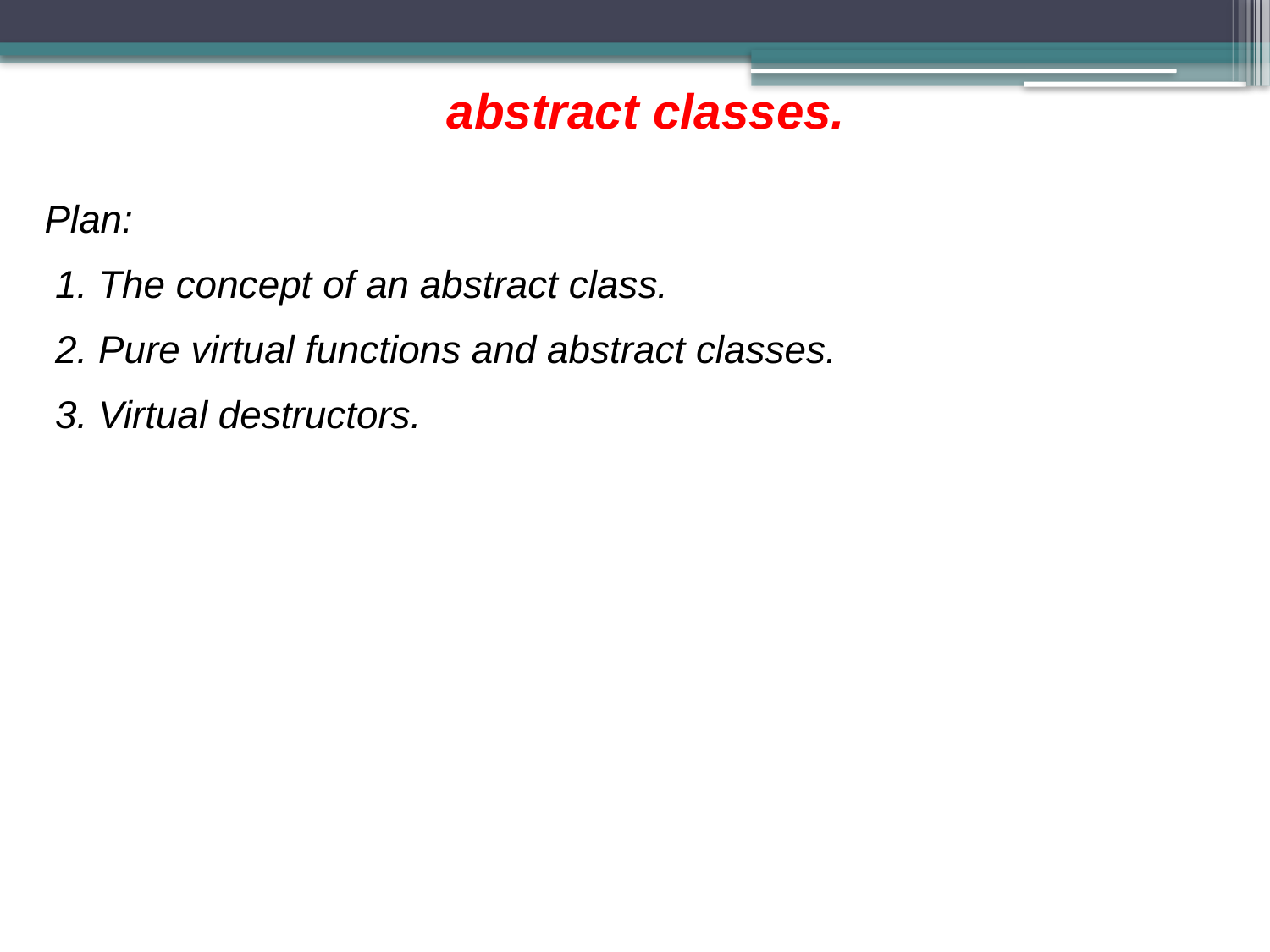

abstract classes.
Plan:
 1. The concept of an abstract class.
 2. Pure virtual functions and abstract classes.
 3. Virtual destructors.